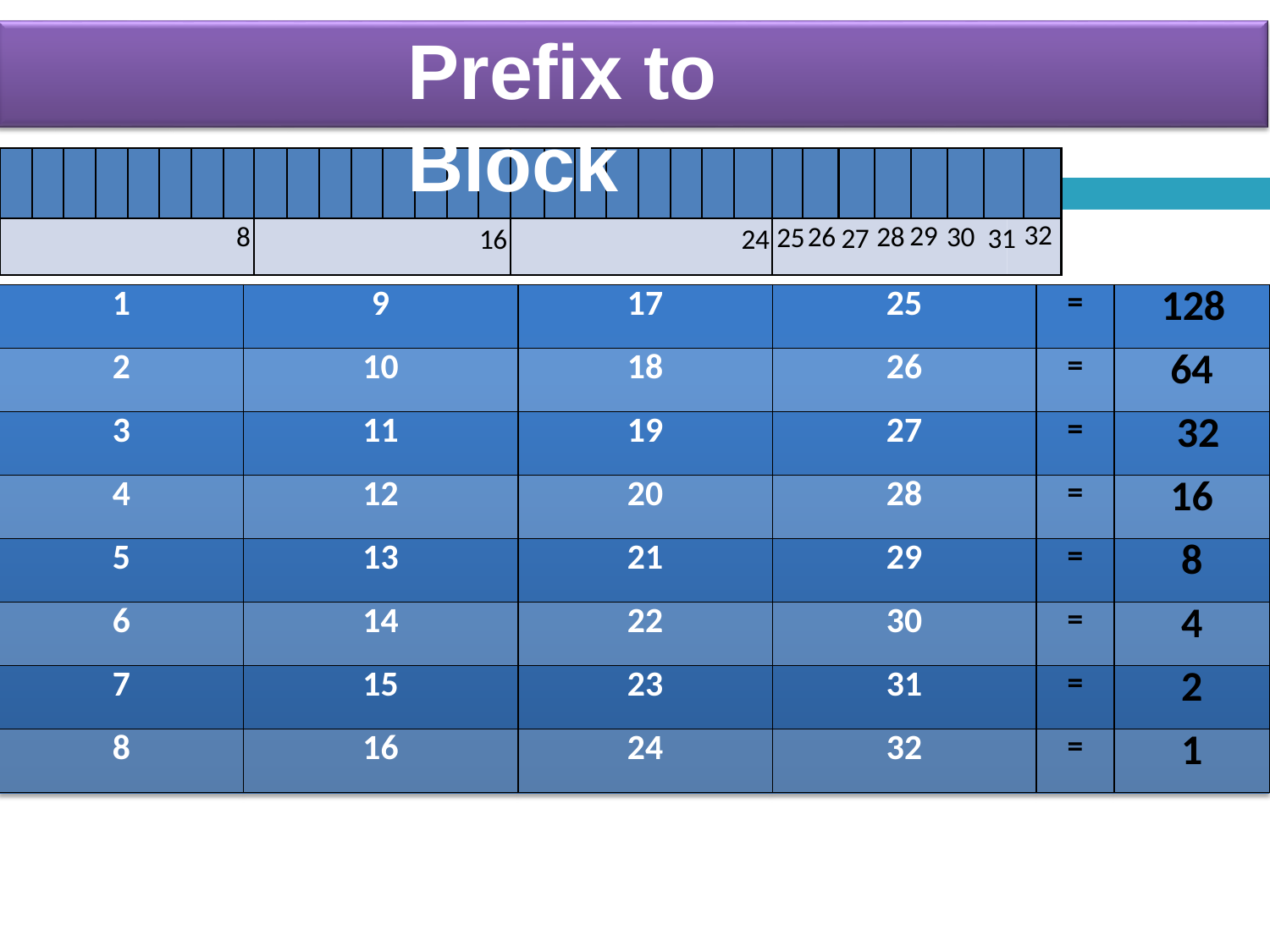

# Prefix to Block

32
29
26
28
30
8
25

27
31
16
24

| 1 | 9 | 17 | 25 | = | 128 |
| --- | --- | --- | --- | --- | --- |
| 2 | 10 | 18 | 26 | = | 64 |
| 3 | 11 | 19 | 27 | = | 32 |
| 4 | 12 | 20 | 28 | = | 16 |
| 5 | 13 | 21 | 29 | = | 8 |
| 6 | 14 | 22 | 30 | = | 4 |
| 7 | 15 | 23 | 31 | = | 2 |
| 8 | 16 | 24 | 32 | = | 1 |